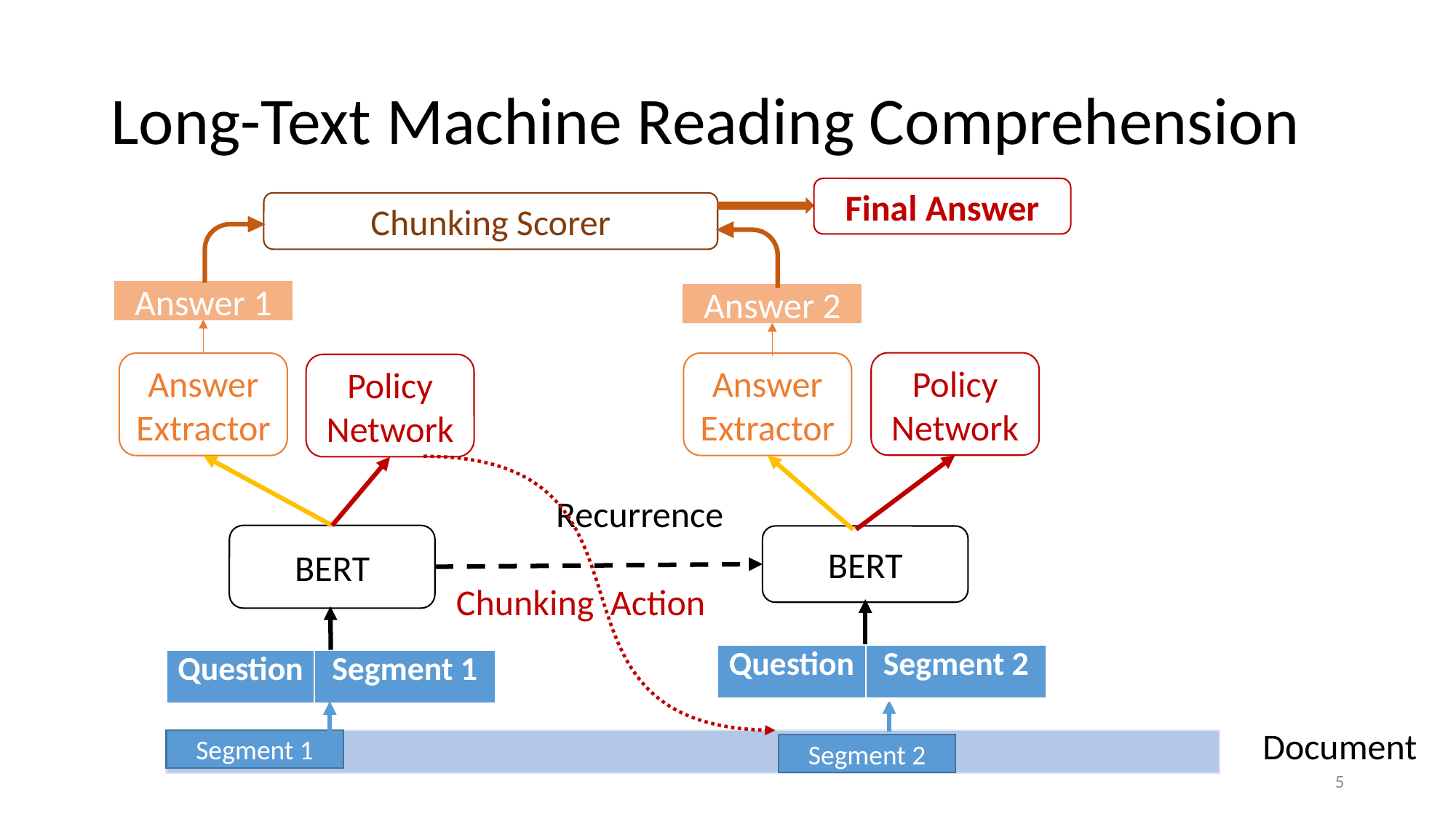

# Long-Text Machine Reading Comprehension
Final Answer
Chunking Scorer

Answer 1
Answer 2
Policy
Network
Answer
Extractor
Answer
Extractor
Policy
Network
Recurrence
BERT
BERT
Chunking  Action
| Question | Segment 2 |
| --- | --- |
| Question | Segment 1 |
| --- | --- |
Document

Segment 1
Segment 2
5